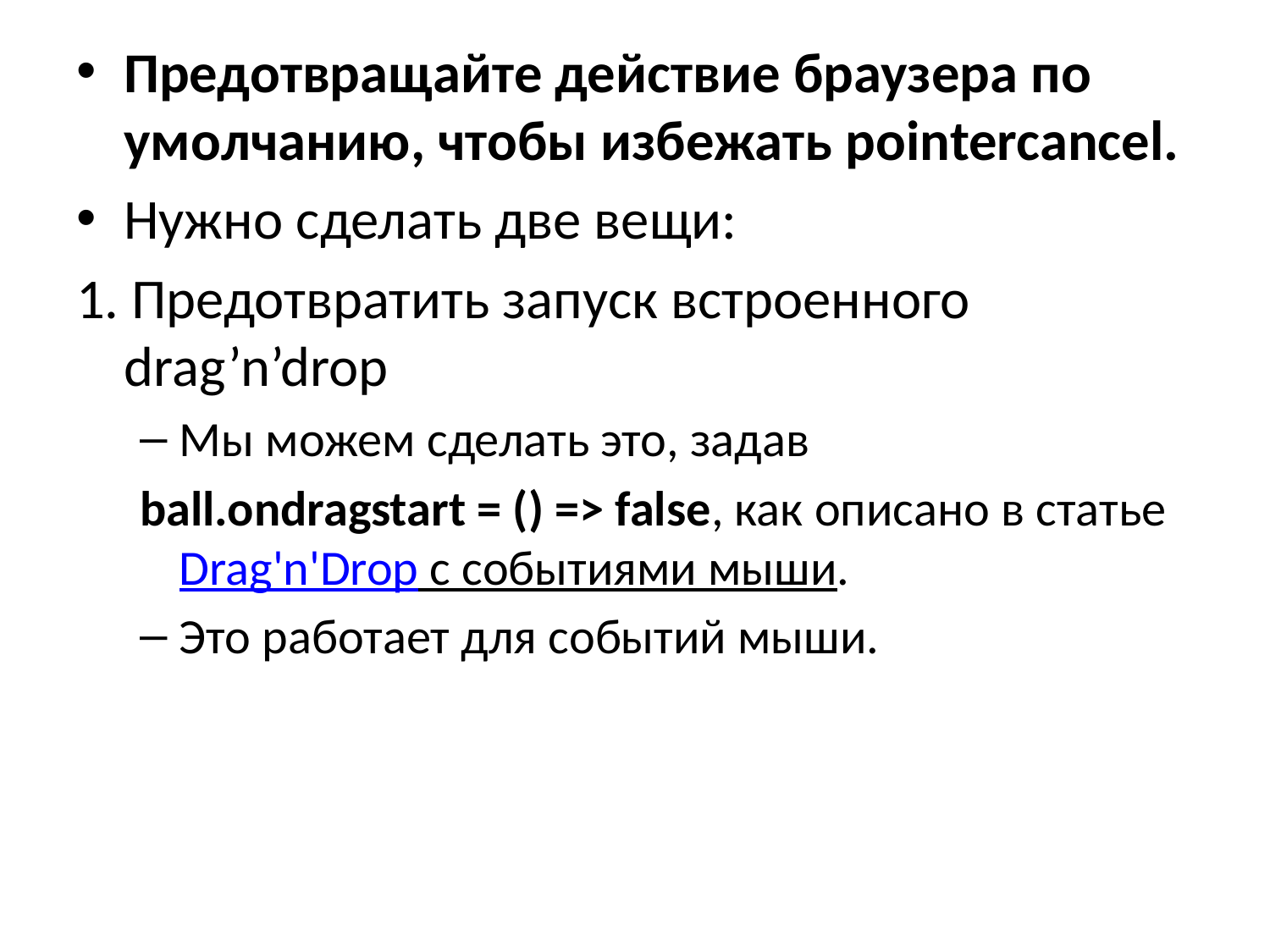

Предотвращайте действие браузера по умолчанию, чтобы избежать pointercancel.
Нужно сделать две вещи:
1. Предотвратить запуск встроенного drag’n’drop
Мы можем сделать это, задав
ball.ondragstart = () => false, как описано в статье Drag'n'Drop с событиями мыши.
Это работает для событий мыши.